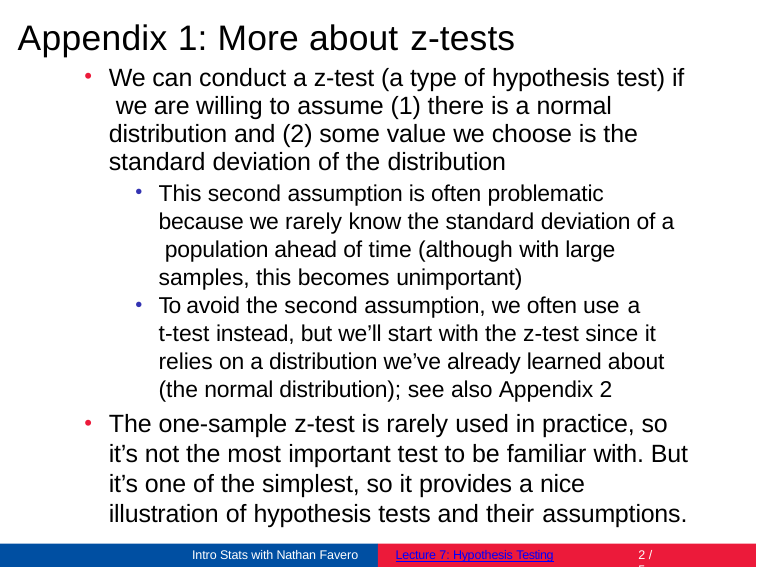

# Appendix 1: More about z-tests
We can conduct a z-test (a type of hypothesis test) if  we are willing to assume (1) there is a normal  distribution and (2) some value we choose is the  standard deviation of the distribution
This second assumption is often problematic  because we rarely know the standard deviation of a  population ahead of time (although with large  samples, this becomes unimportant)
To avoid the second assumption, we often use a
t-test instead, but we’ll start with the z-test since it  relies on a distribution we’ve already learned about  (the normal distribution); see also Appendix 2
The one-sample z-test is rarely used in practice, so  it’s not the most important test to be familiar with. But  it’s one of the simplest, so it provides a nice  illustration of hypothesis tests and their assumptions.

Intro Stats with Nathan Favero
Lecture 7: Hypothesis Testing
2 / 5